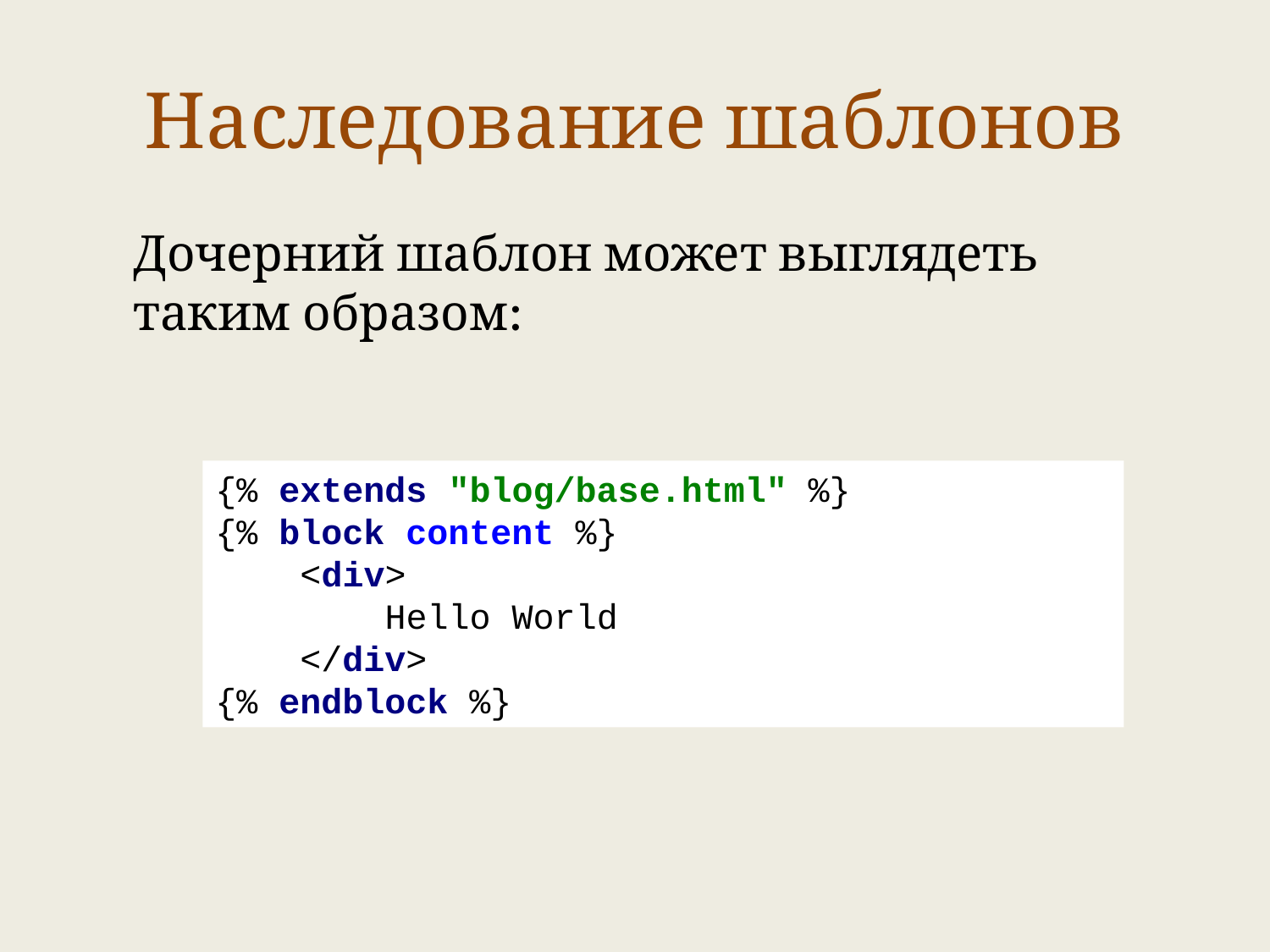

# Наследование шаблонов
Дочерний шаблон может выглядеть таким образом:
{% extends "blog/base.html" %}
{% block content %}
    <div>
        Hello World
    </div>
{% endblock %}